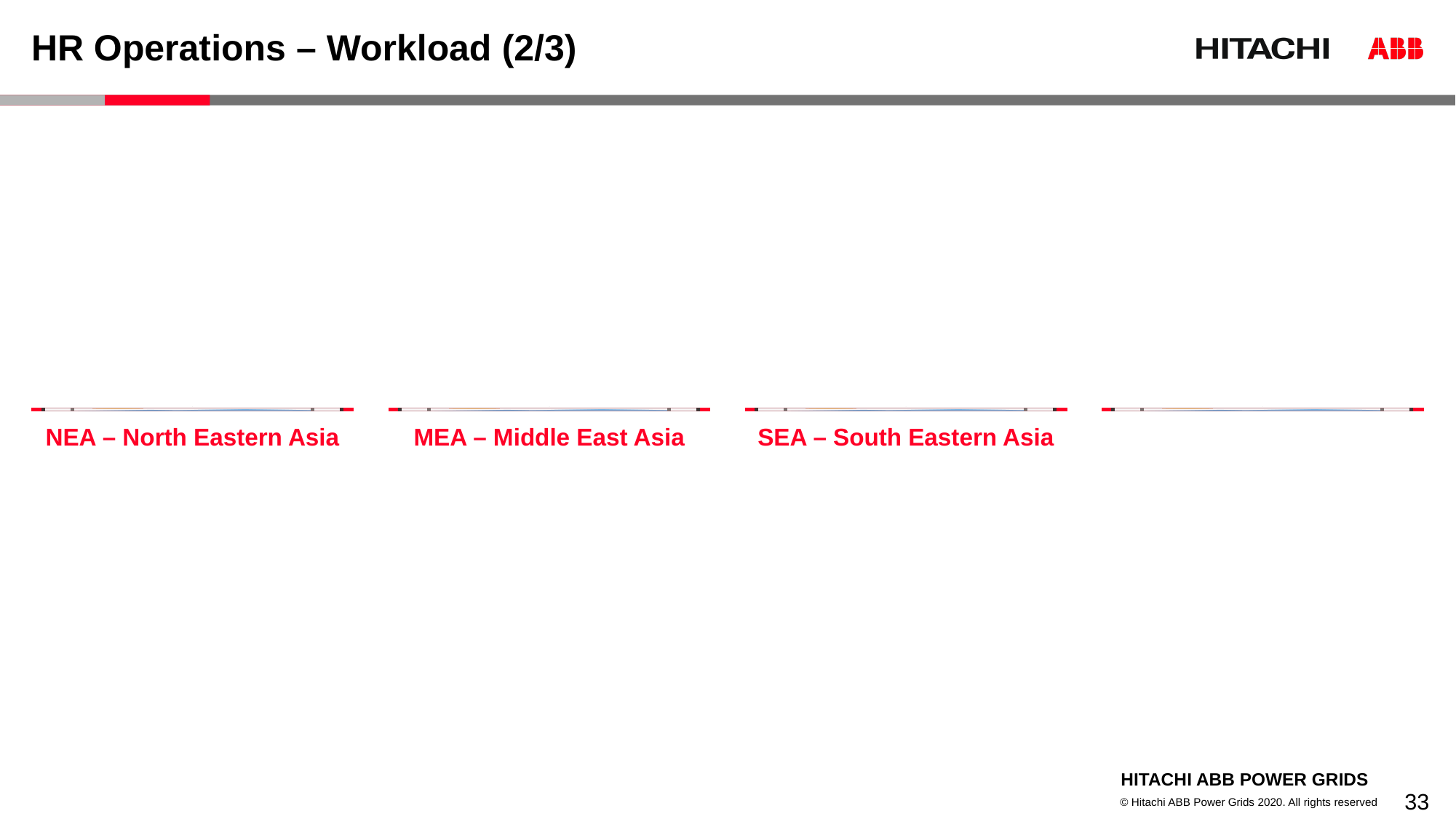

# HR Operations – Workload (2/3)

NEA – North Eastern Asia

MEA – Middle East Asia

SEA – South Eastern Asia

33